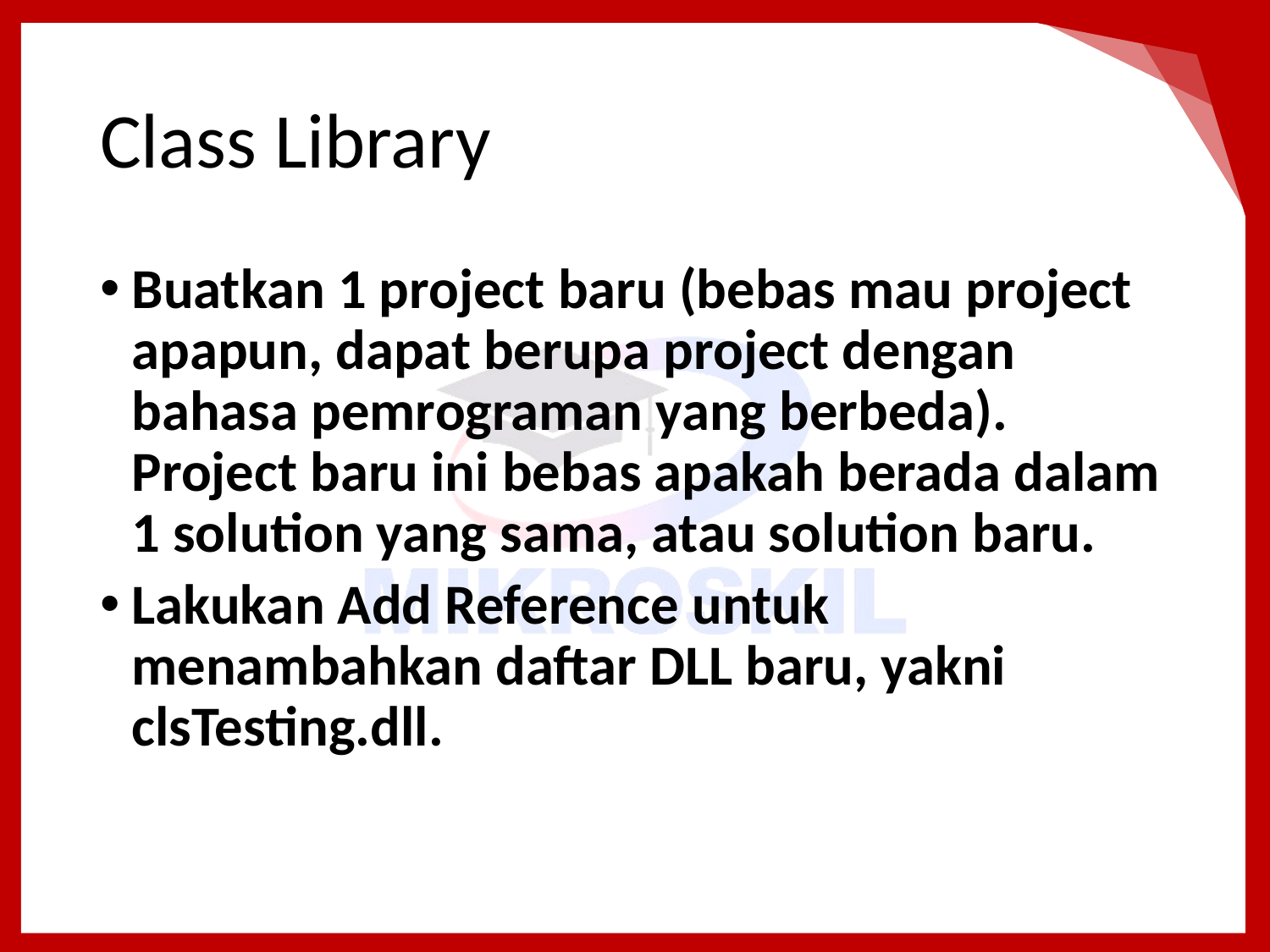

# Class Library
Buatkan 1 project baru (bebas mau project apapun, dapat berupa project dengan bahasa pemrograman yang berbeda). Project baru ini bebas apakah berada dalam 1 solution yang sama, atau solution baru.
Lakukan Add Reference untuk menambahkan daftar DLL baru, yakni clsTesting.dll.